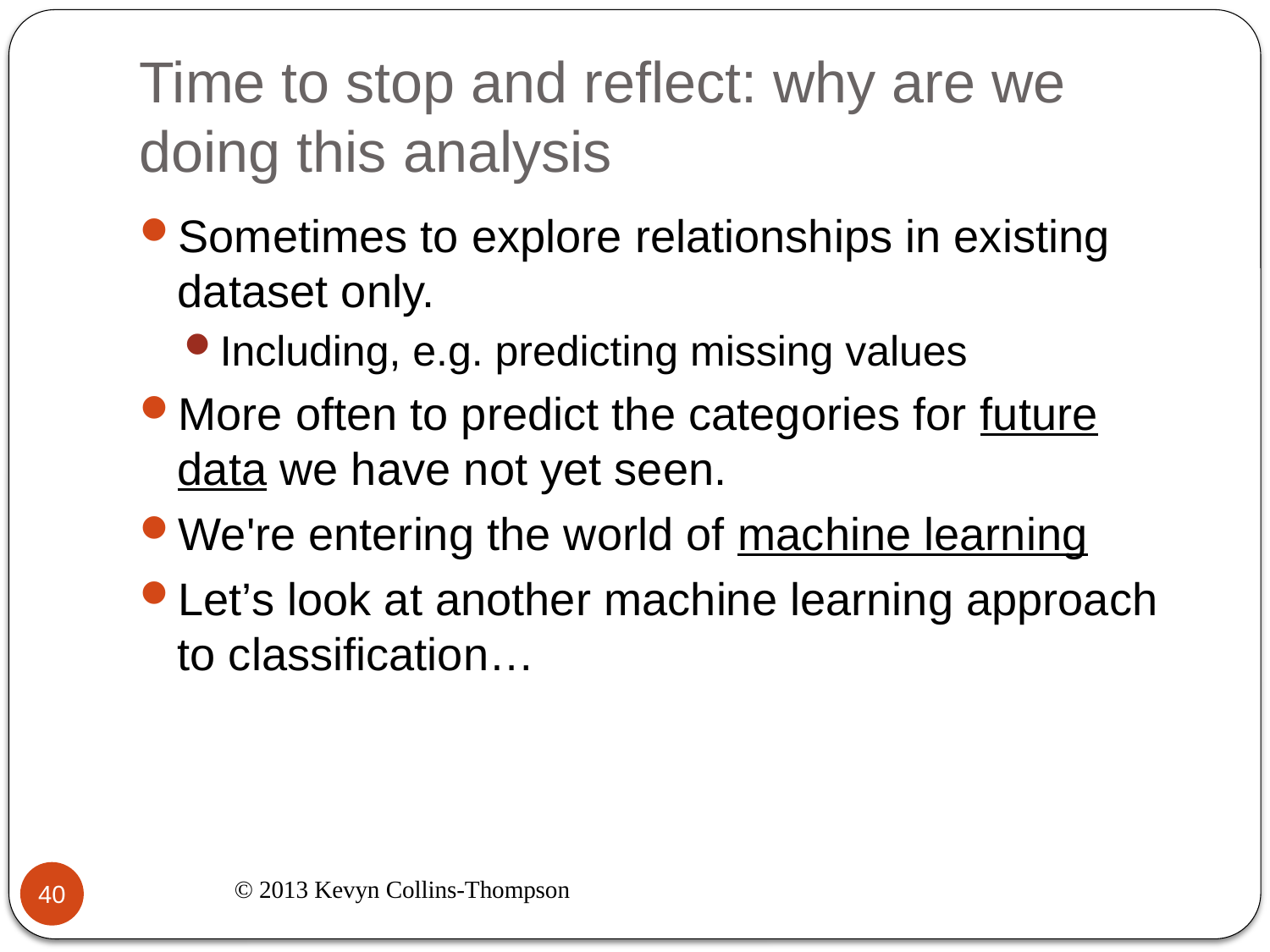

# Time to stop and reflect: why are we doing this analysis
Sometimes to explore relationships in existing dataset only.
Including, e.g. predicting missing values
More often to predict the categories for future data we have not yet seen.
We're entering the world of machine learning
Let’s look at another machine learning approach to classification…
© 2013 Kevyn Collins-Thompson
40